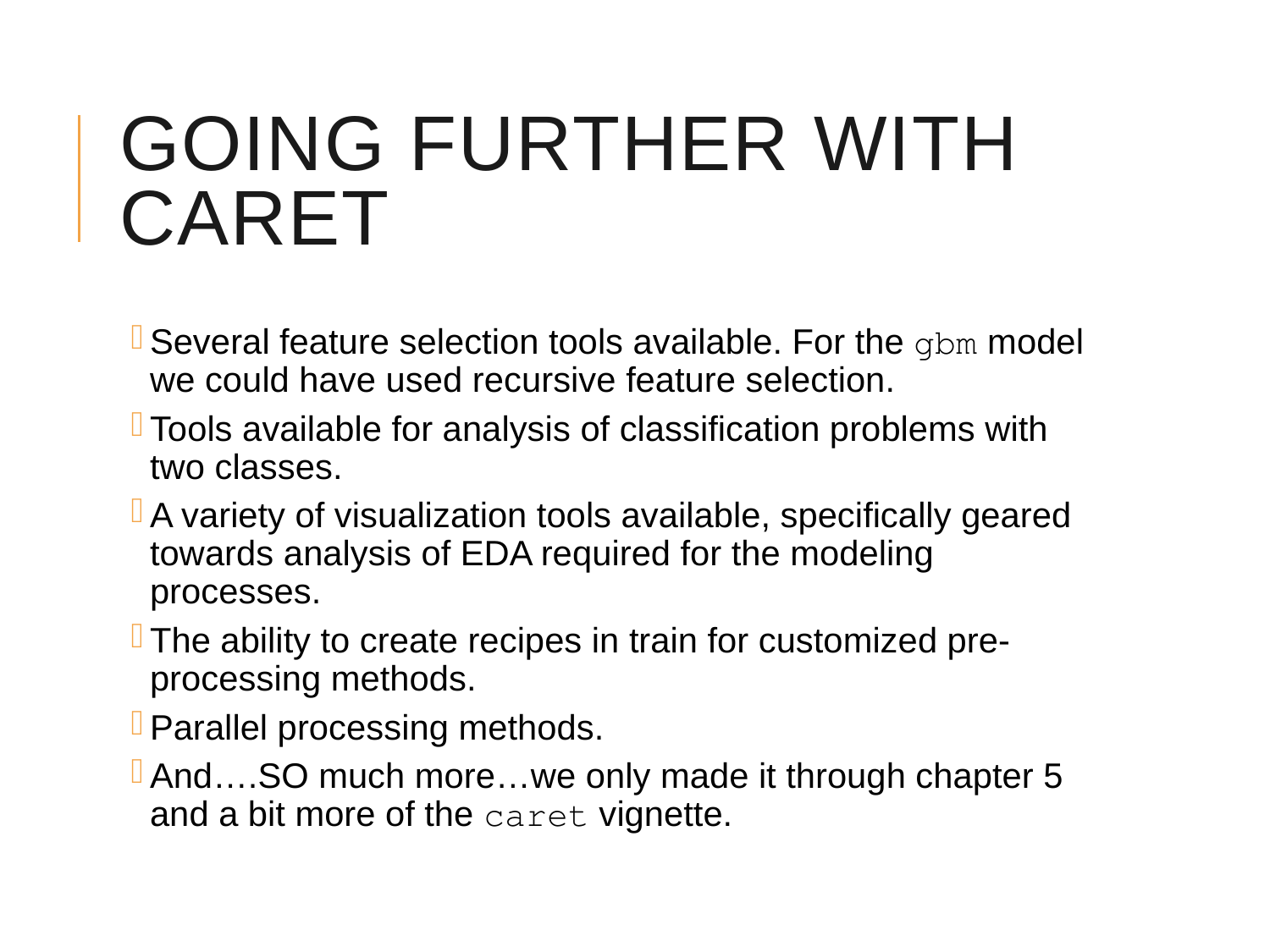

# Going Further with Caret
Several feature selection tools available. For the gbm model we could have used recursive feature selection.
Tools available for analysis of classification problems with two classes.
A variety of visualization tools available, specifically geared towards analysis of EDA required for the modeling processes.
The ability to create recipes in train for customized pre-processing methods.
Parallel processing methods.
And….SO much more…we only made it through chapter 5 and a bit more of the caret vignette.